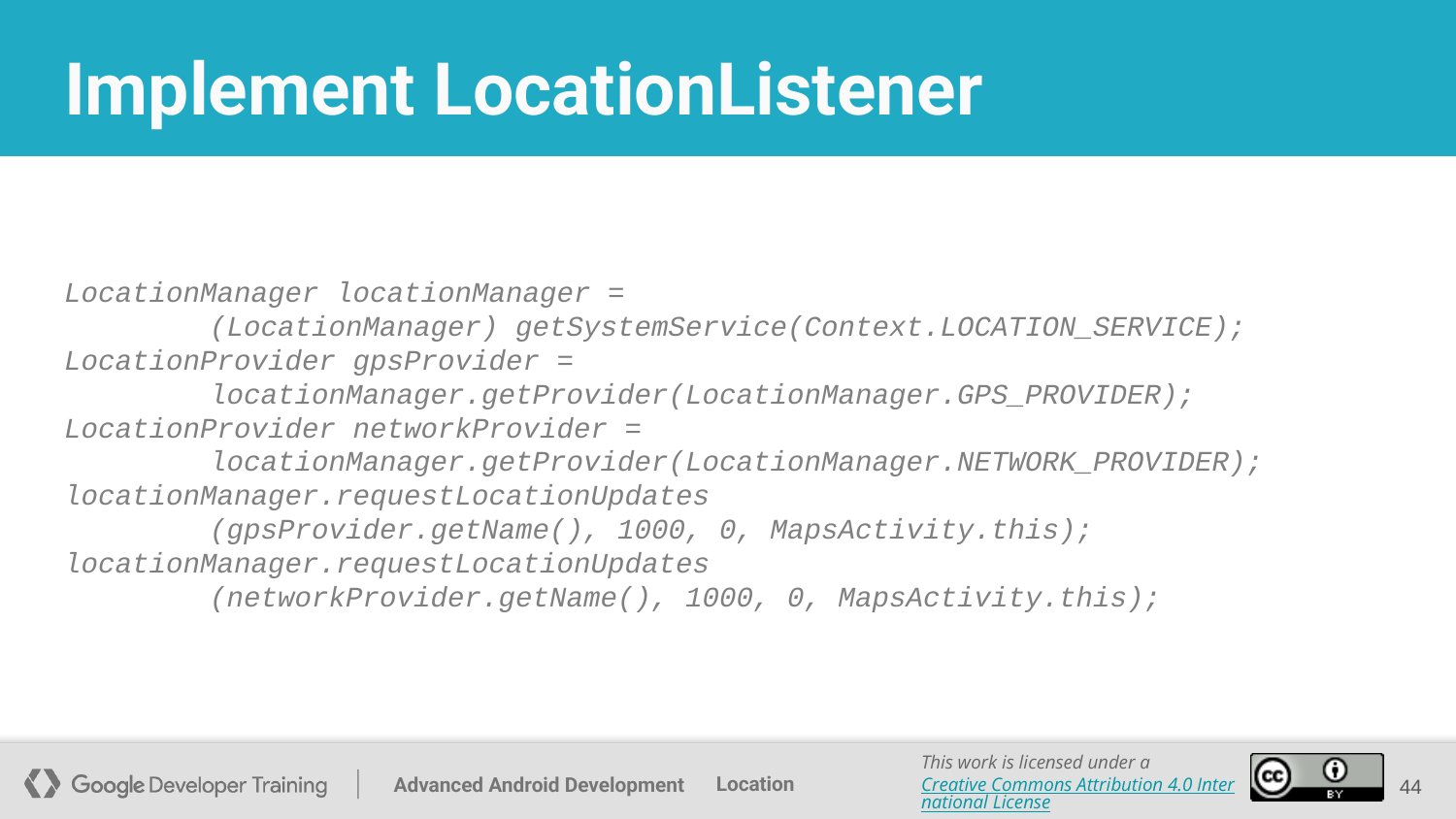

# Implement LocationListener
LocationManager locationManager =
	(LocationManager) getSystemService(Context.LOCATION_SERVICE);
LocationProvider gpsProvider =
	locationManager.getProvider(LocationManager.GPS_PROVIDER);
LocationProvider networkProvider =
	locationManager.getProvider(LocationManager.NETWORK_PROVIDER);
locationManager.requestLocationUpdates
	(gpsProvider.getName(), 1000, 0, MapsActivity.this);
locationManager.requestLocationUpdates
	(networkProvider.getName(), 1000, 0, MapsActivity.this);
44